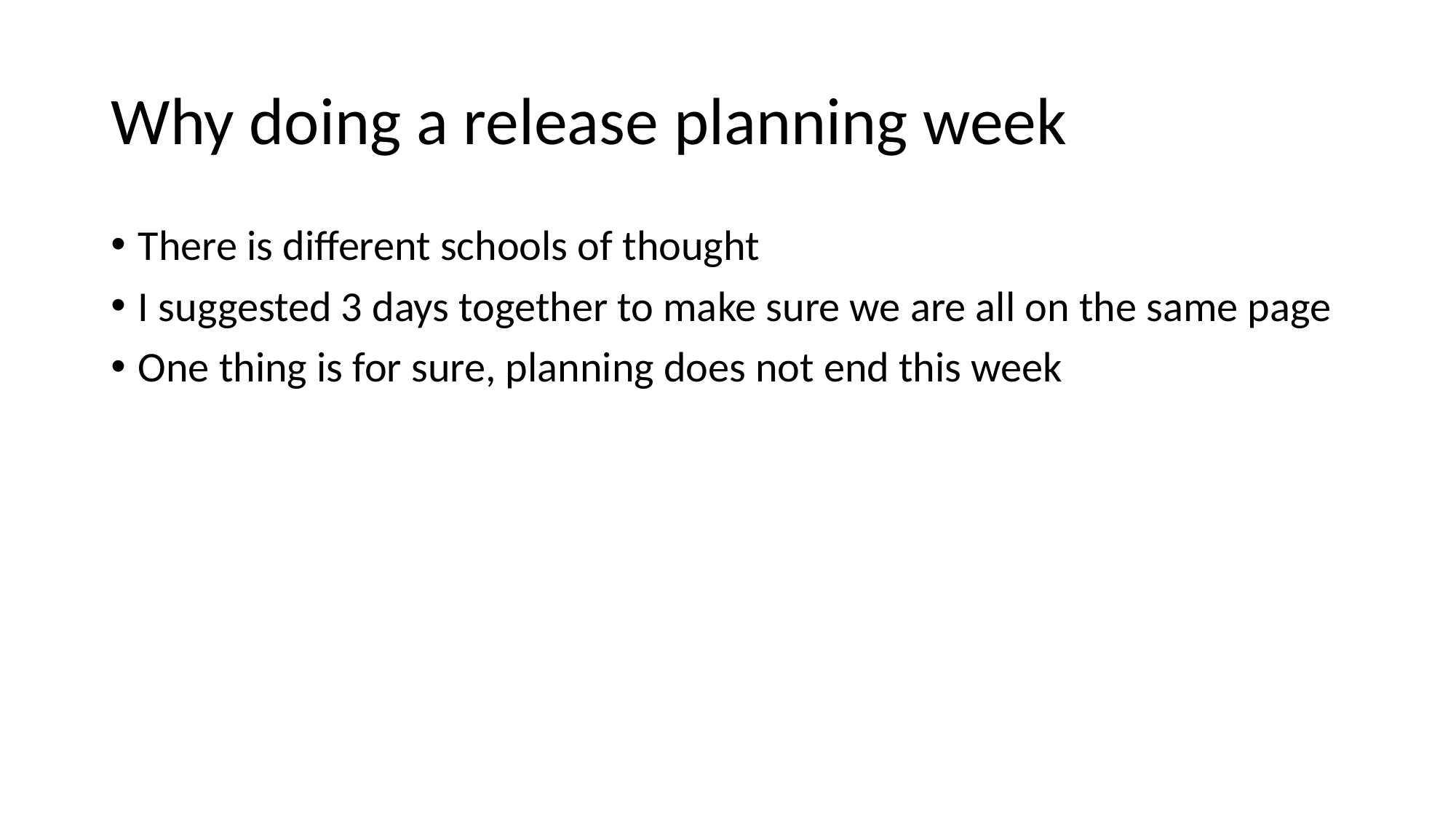

# Why doing a release planning week
There is different schools of thought
I suggested 3 days together to make sure we are all on the same page
One thing is for sure, planning does not end this week